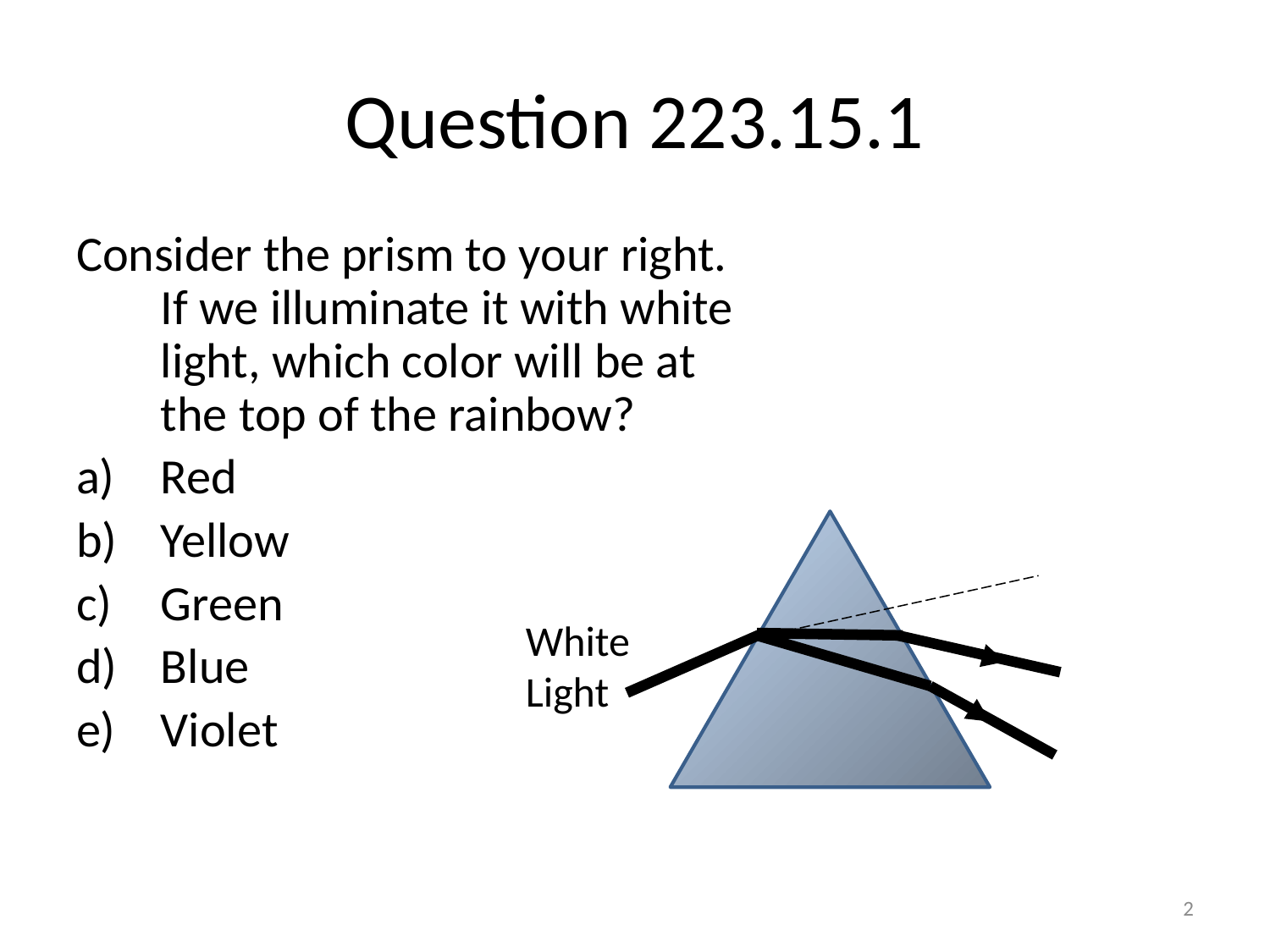

# Question 223.15.1
Consider the prism to your right. If we illuminate it with white light, which color will be at the top of the rainbow?
Red
Yellow
Green
Blue
Violet

White Light

2